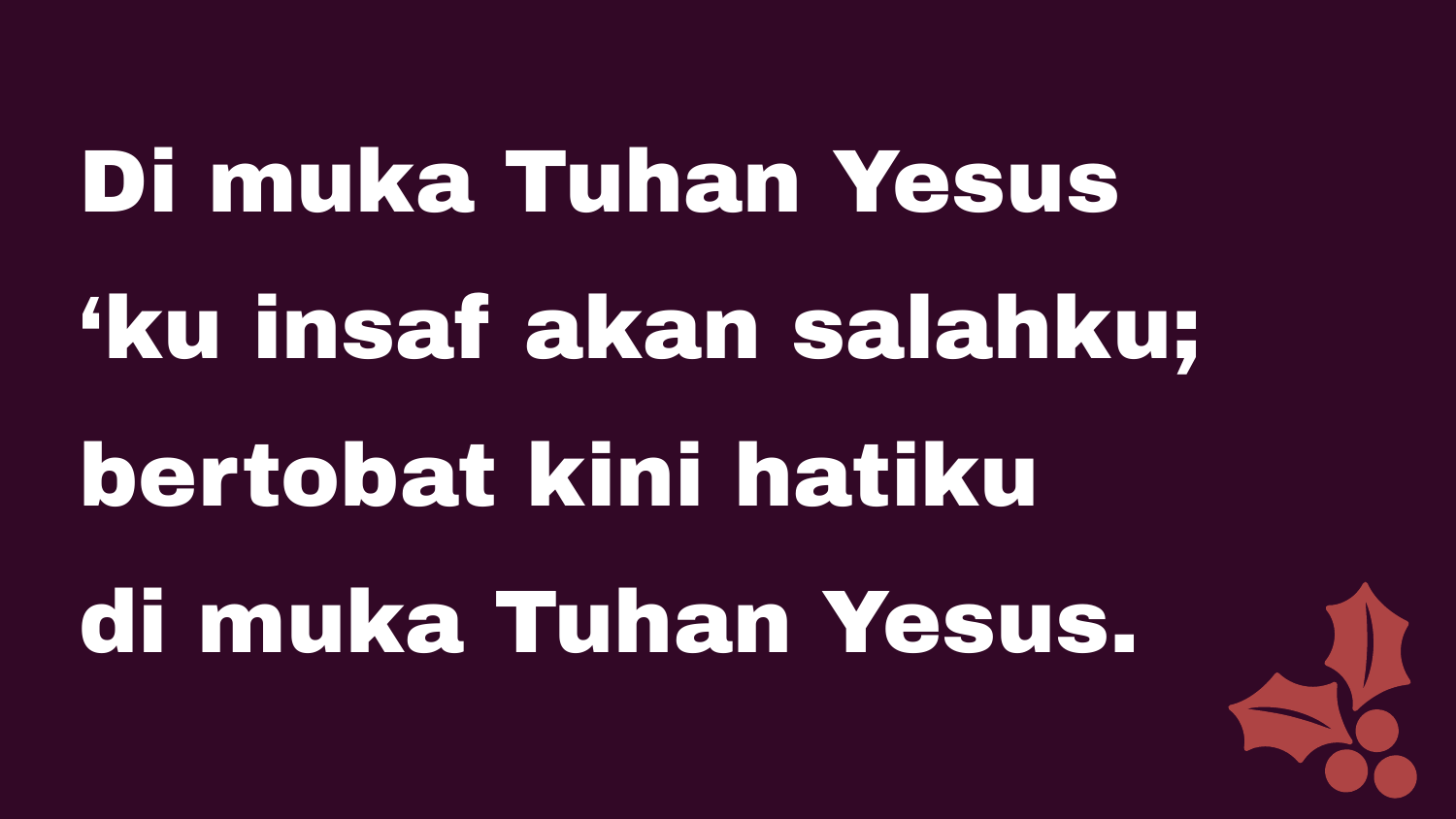

Di muka Tuhan Yesus
‘ku insaf akan salahku;
bertobat kini hatiku
di muka Tuhan Yesus.